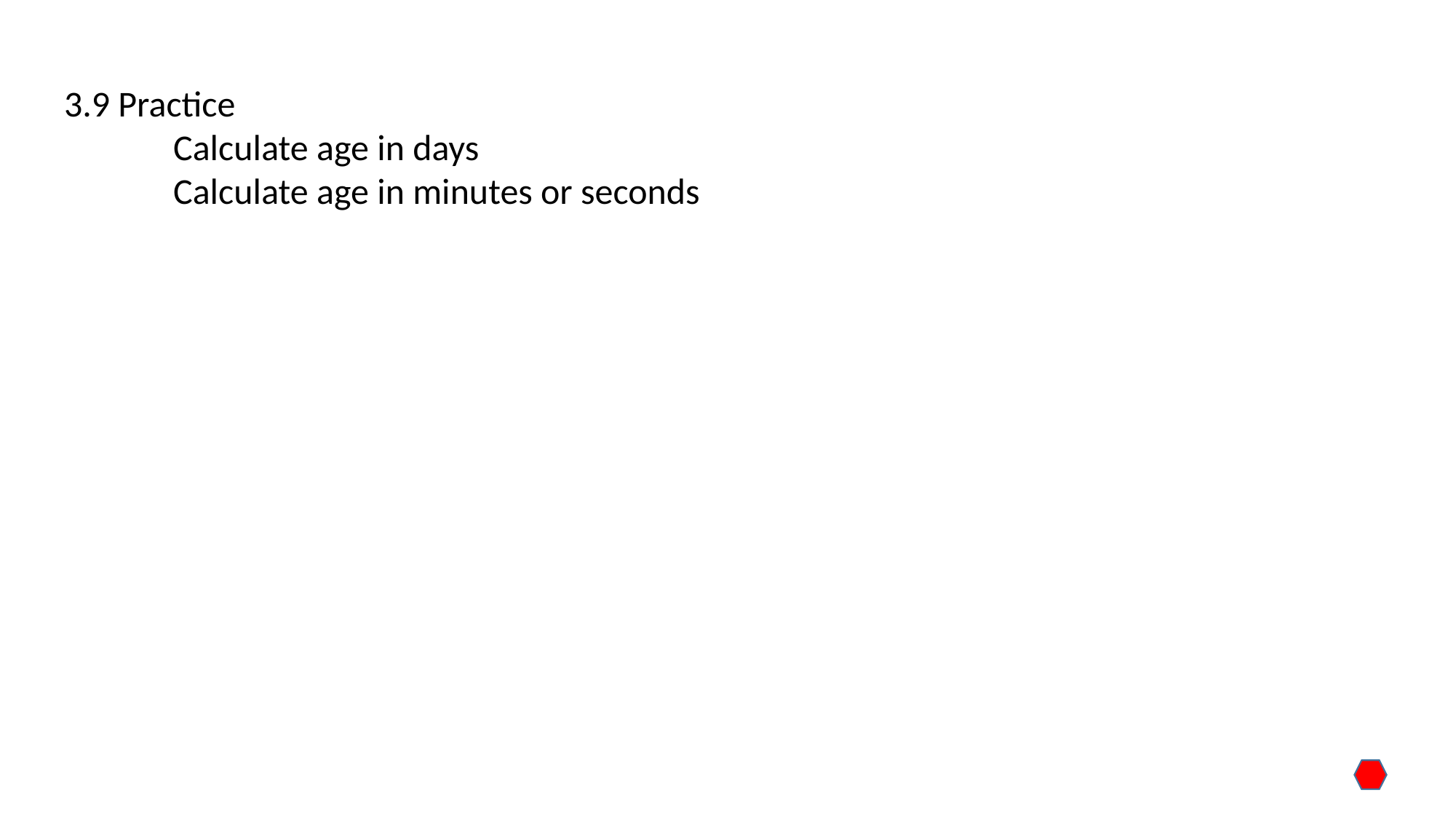

3.9 Practice
	Calculate age in days
	Calculate age in minutes or seconds